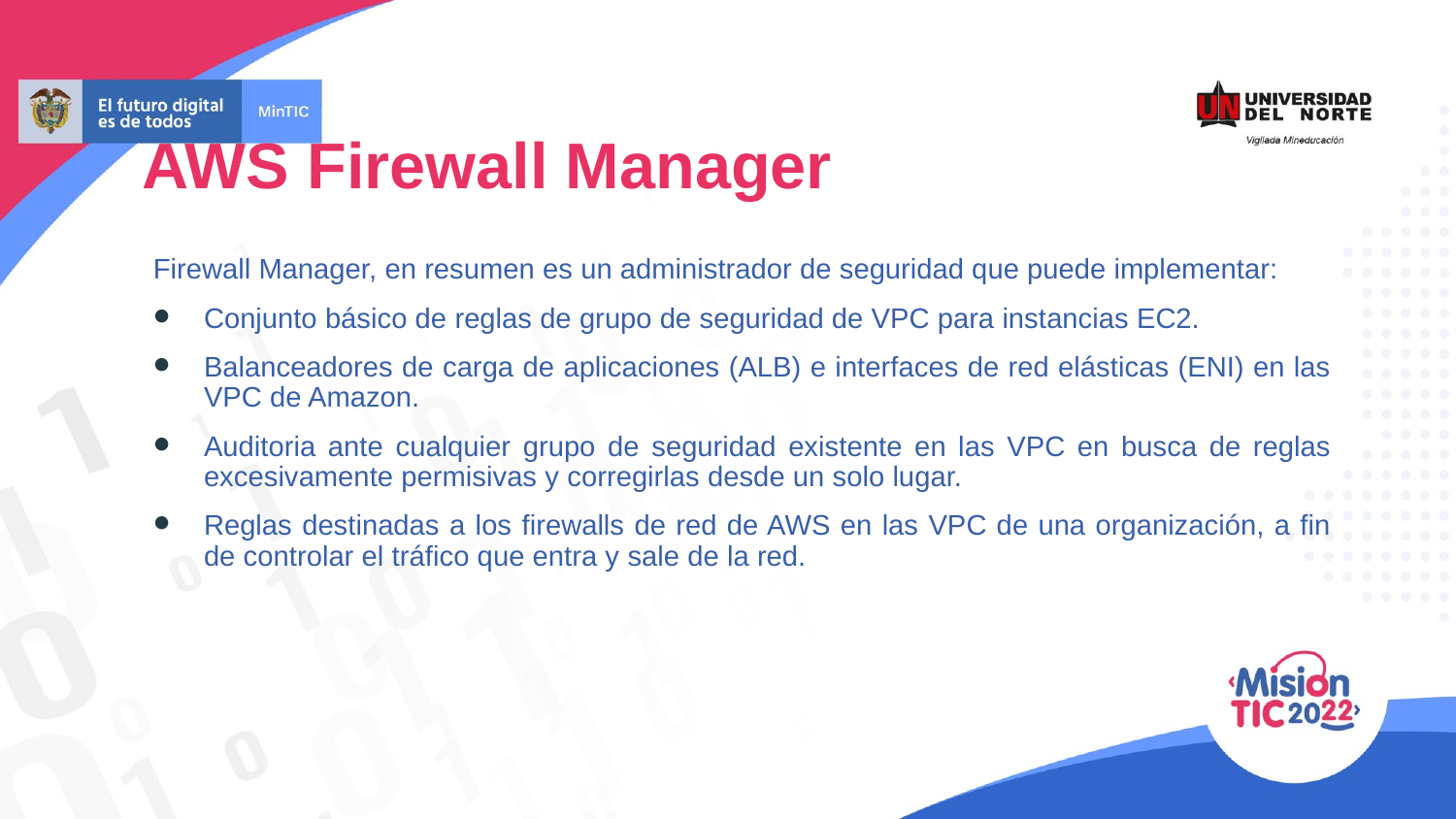

AWS Firewall Manager
Firewall Manager, en resumen es un administrador de seguridad que puede implementar:
Conjunto básico de reglas de grupo de seguridad de VPC para instancias EC2.
Balanceadores de carga de aplicaciones (ALB) e interfaces de red elásticas (ENI) en las VPC de Amazon.
Auditoria ante cualquier grupo de seguridad existente en las VPC en busca de reglas excesivamente permisivas y corregirlas desde un solo lugar.
Reglas destinadas a los firewalls de red de AWS en las VPC de una organización, a fin de controlar el tráfico que entra y sale de la red.